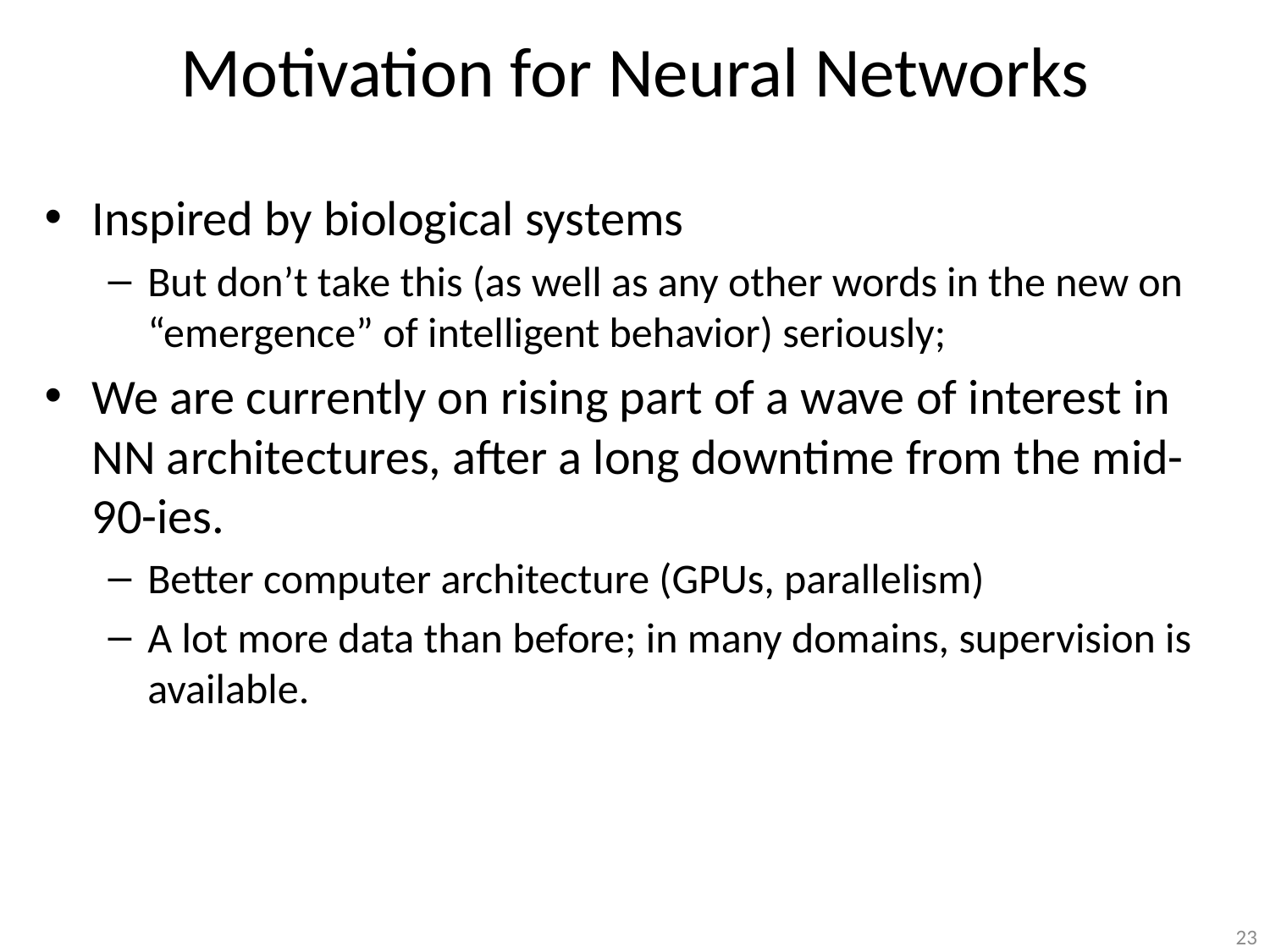

# Motivation for Neural Networks
Inspired by biological systems
But don’t take this (as well as any other words in the new on “emergence” of intelligent behavior) seriously;
We are currently on rising part of a wave of interest in NN architectures, after a long downtime from the mid-90-ies.
Better computer architecture (GPUs, parallelism)
A lot more data than before; in many domains, supervision is available.
23